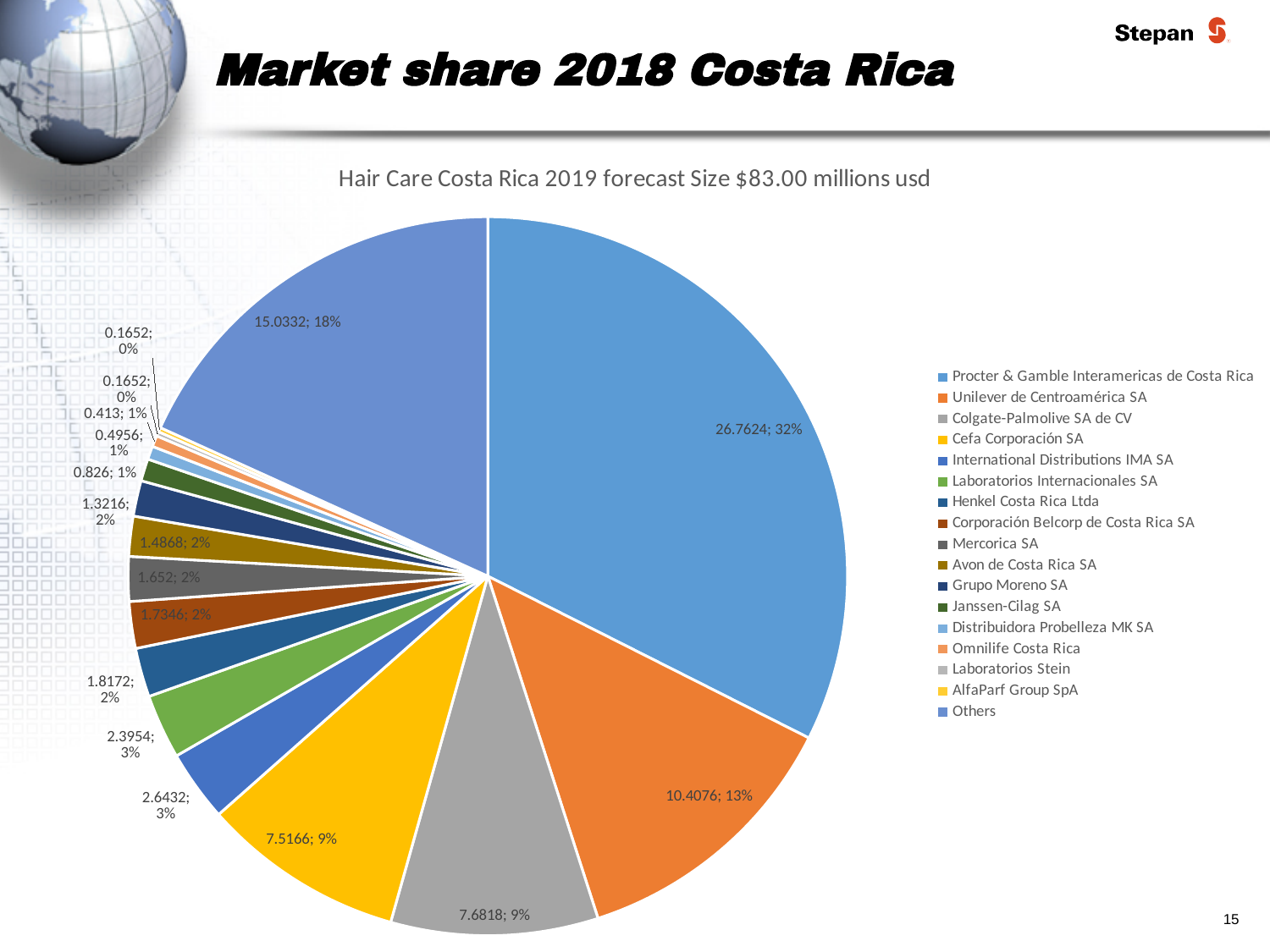

# Market share 2018 Costa Rica

### Chart: Hair Care Costa Rica 2019 forecast Size $83.00 millions usd

| Category | Hair Care |
|---|---|
| Procter & Gamble Interamericas de Costa Rica | 26.7624 |
| Unilever de Centroamérica SA | 10.407599999999999 |
| Colgate-Palmolive SA de CV | 7.681800000000001 |
| Cefa Corporación SA | 7.5165999999999995 |
| International Distributions IMA SA | 2.6431999999999998 |
| Laboratorios Internacionales SA | 2.3953999999999995 |
| Henkel Costa Rica Ltda | 1.8172000000000001 |
| Corporación Belcorp de Costa Rica SA | 1.7346 |
| Mercorica SA | 1.652 |
| Avon de Costa Rica SA | 1.4868000000000001 |
| Grupo Moreno SA | 1.3215999999999999 |
| Janssen-Cilag SA | 0.826 |
| Distribuidora Probelleza MK SA | 0.4956 |
| Omnilife Costa Rica | 0.413 |
| Laboratorios Stein | 0.16519999999999999 |
| AlfaParf Group SpA | 0.16519999999999999 |
| Others | 15.033199999999999 |
15